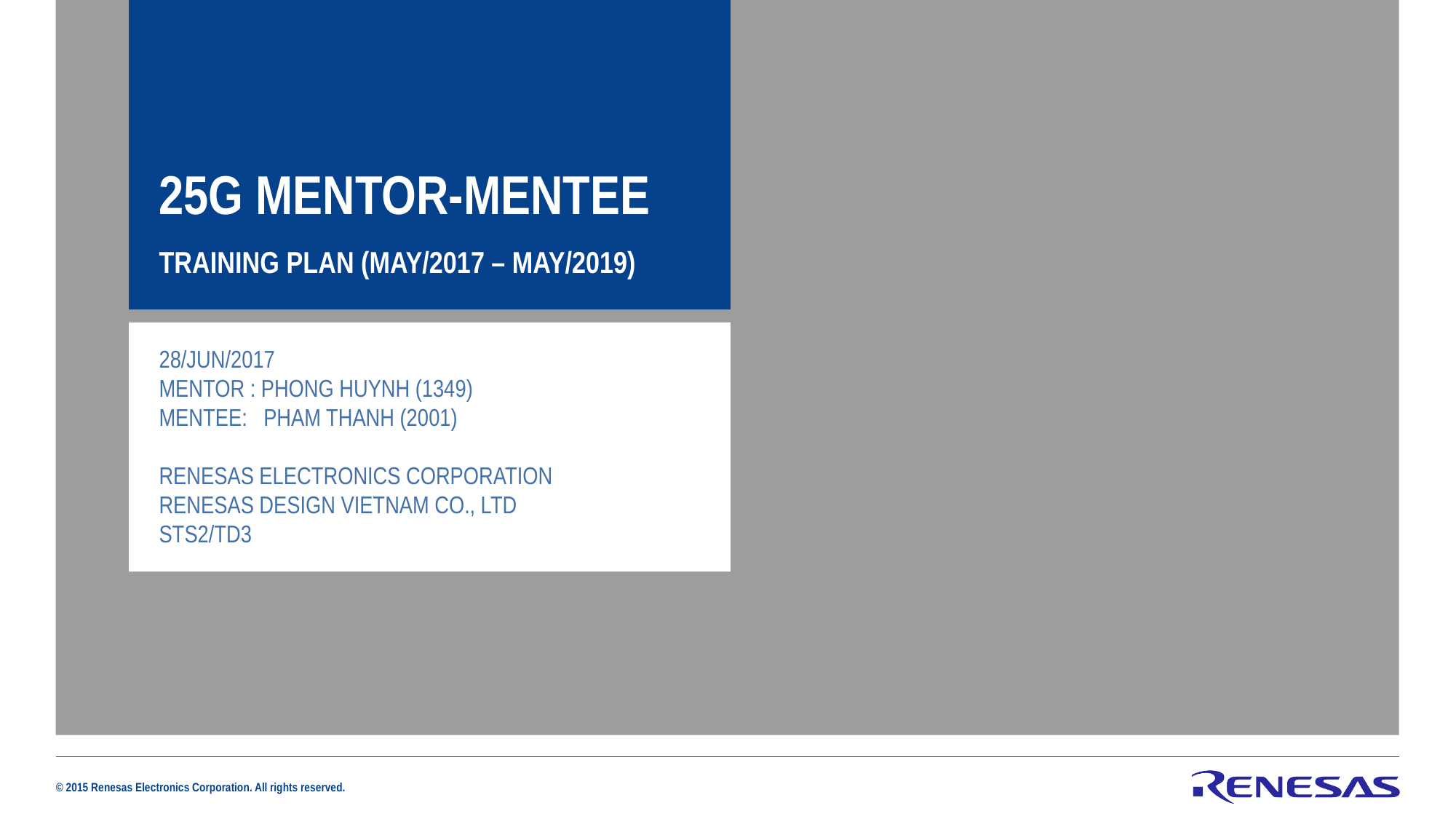

25G Mentor-mentee
Training plan (MAY/2017 – MAY/2019)
28/JUN/2017
Mentor : Phong Huynh (1349)
Mentee:   Pham Thanh (2001)

Renesas Electronics Corporation
Renesas design vietnam co., ltd
STS2/TD3